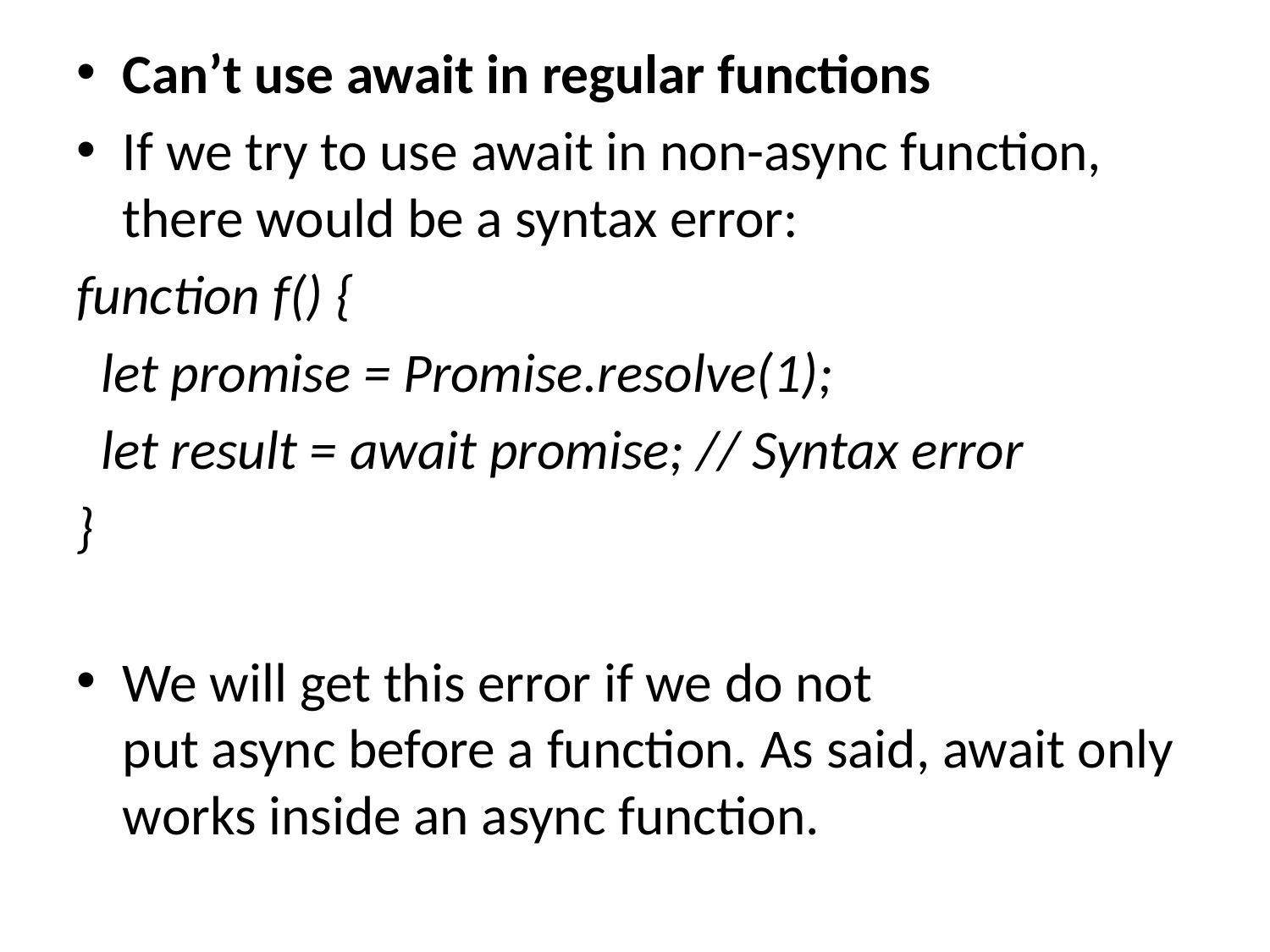

Can’t use await in regular functions
If we try to use await in non-async function, there would be a syntax error:
function f() {
  let promise = Promise.resolve(1);
  let result = await promise; // Syntax error
}

We will get this error if we do not put async before a function. As said, await only works inside an async function.